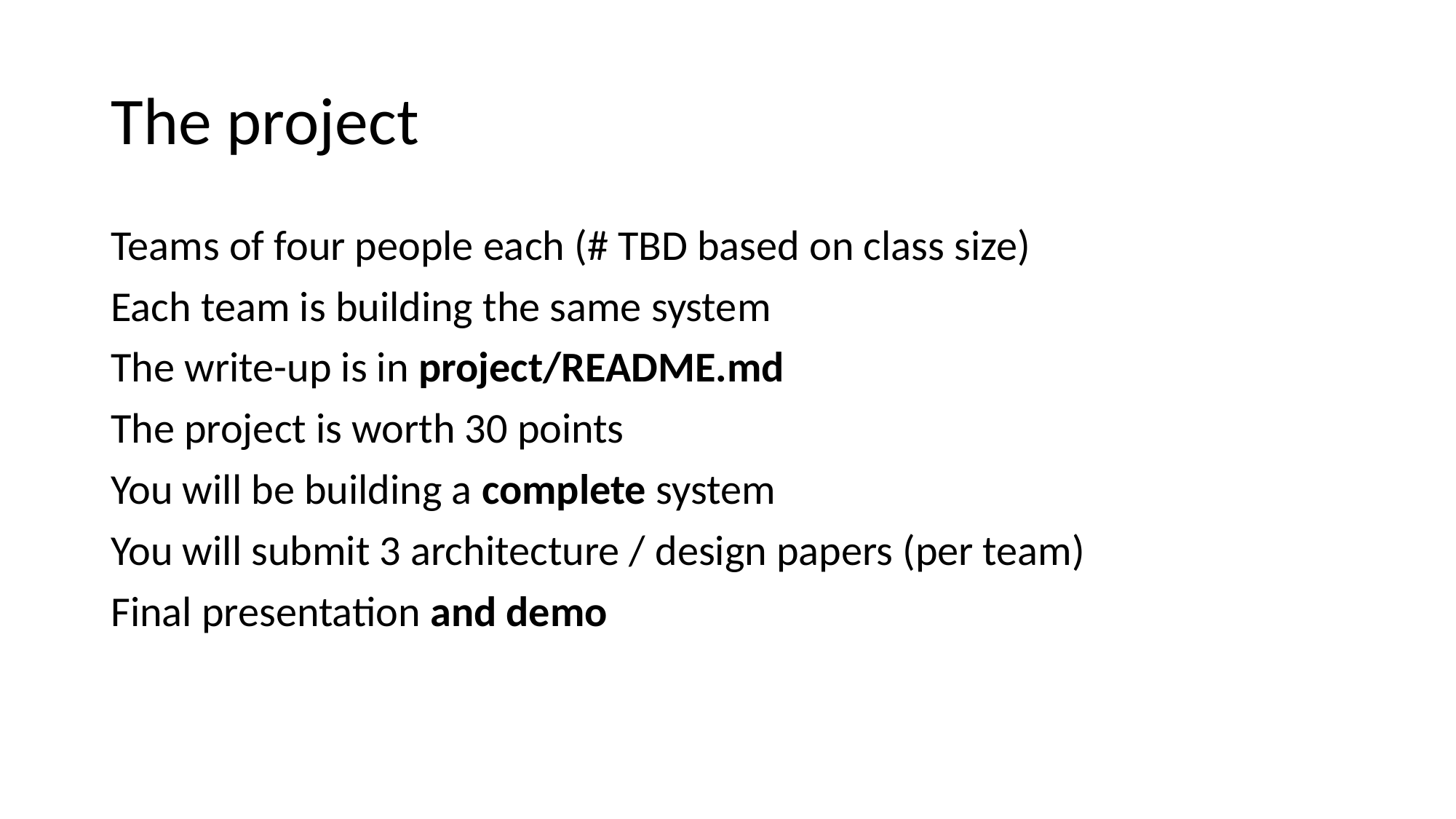

# The project
Teams of four people each (# TBD based on class size)
Each team is building the same system
The write-up is in project/README.md
The project is worth 30 points
You will be building a complete system
You will submit 3 architecture / design papers (per team)
Final presentation and demo